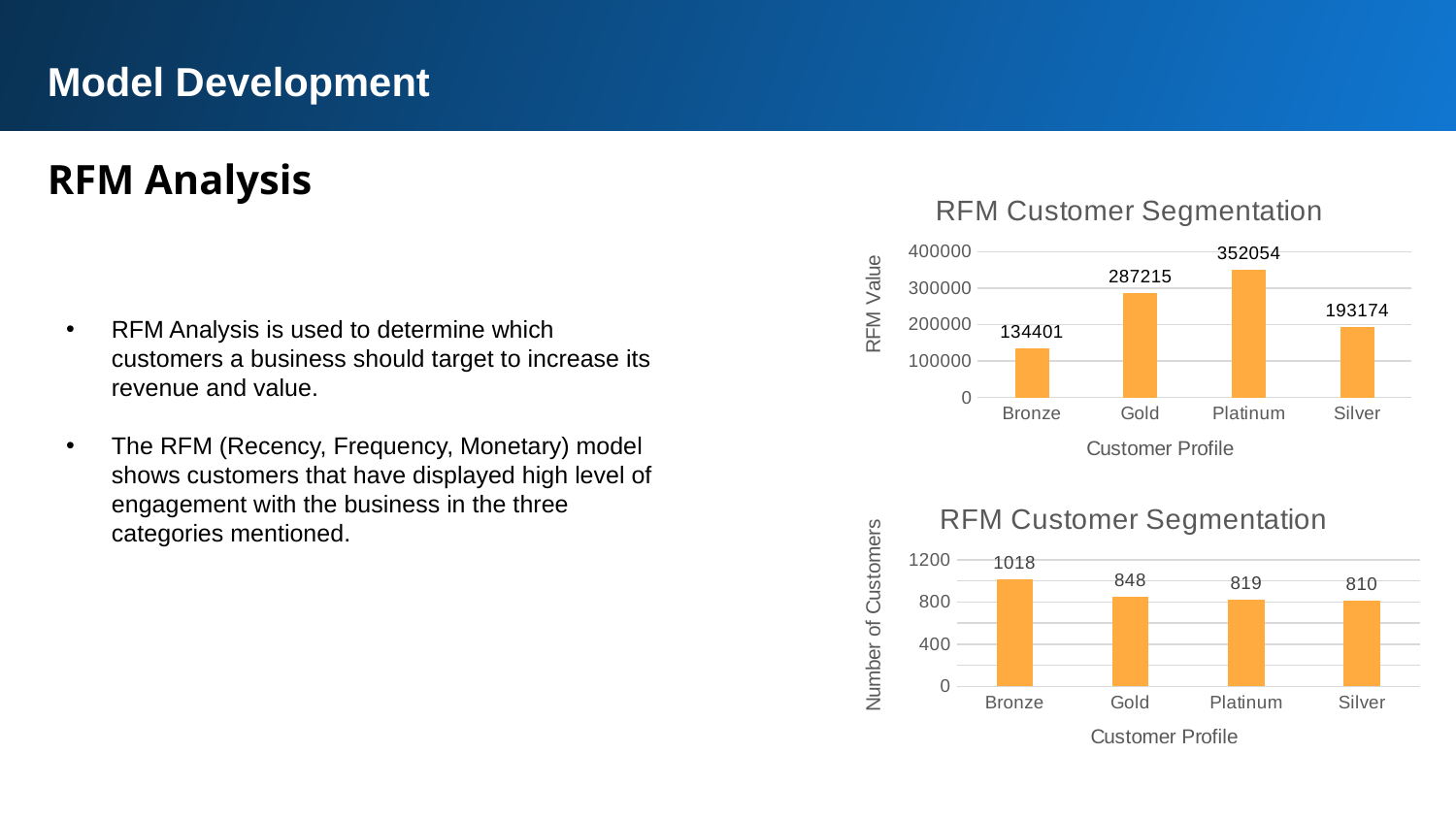

Model Development
RFM Analysis

### Chart: RFM Customer Segmentation

| Category | Total |
|---|---|
| Bronze | 134401.0 |
| Gold | 287215.0 |
| Platinum | 352054.0 |
| Silver | 193174.0 |
RFM Analysis is used to determine which customers a business should target to increase its revenue and value.

The RFM (Recency, Frequency, Monetary) model shows customers that have displayed high level of engagement with the business in the three categories mentioned.

### Chart: RFM Customer Segmentation

| Category | Total |
|---|---|
| Bronze | 1018.0 |
| Gold | 848.0 |
| Platinum | 819.0 |
| Silver | 810.0 |